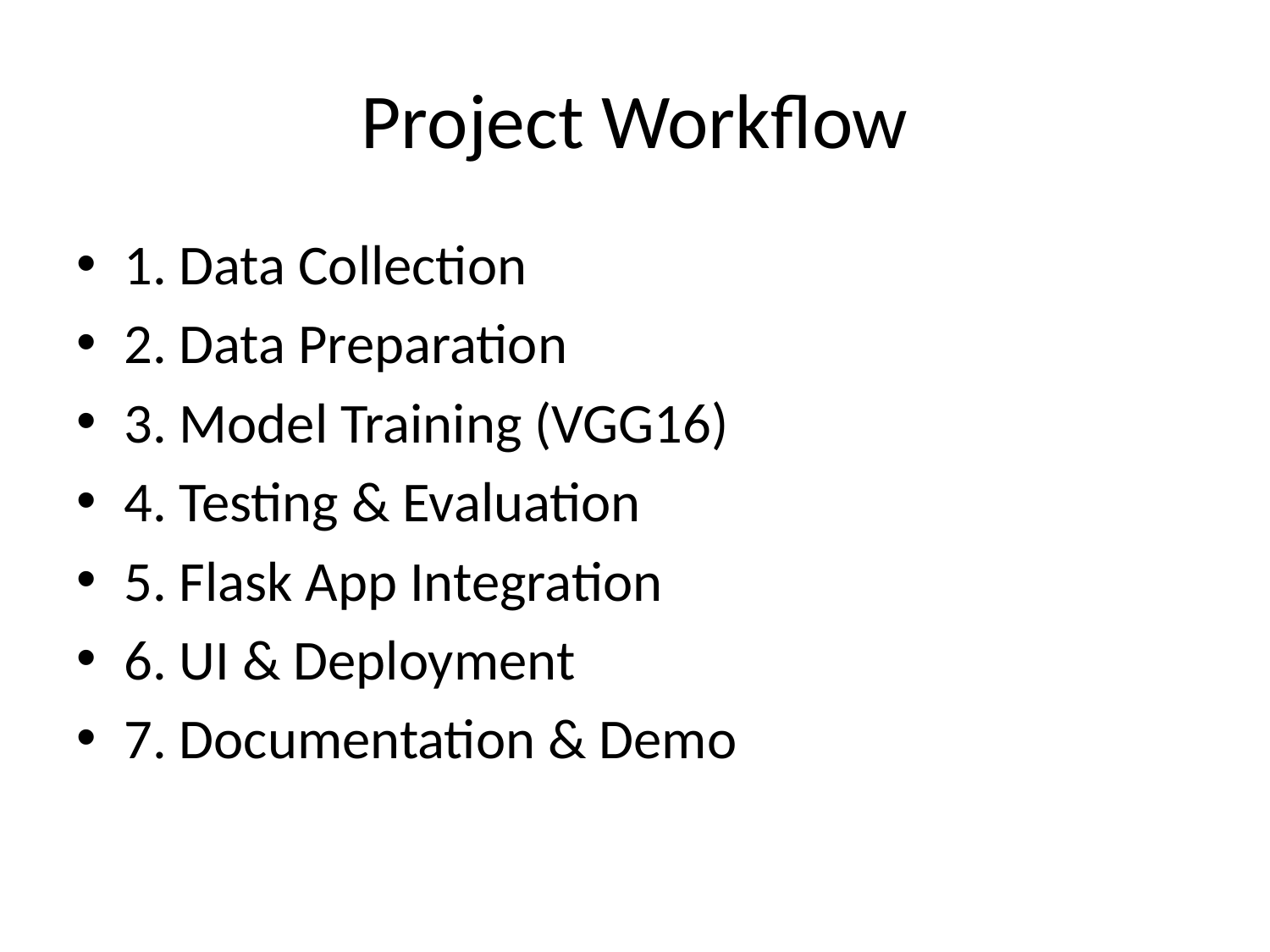

# Project Workflow
1. Data Collection
2. Data Preparation
3. Model Training (VGG16)
4. Testing & Evaluation
5. Flask App Integration
6. UI & Deployment
7. Documentation & Demo